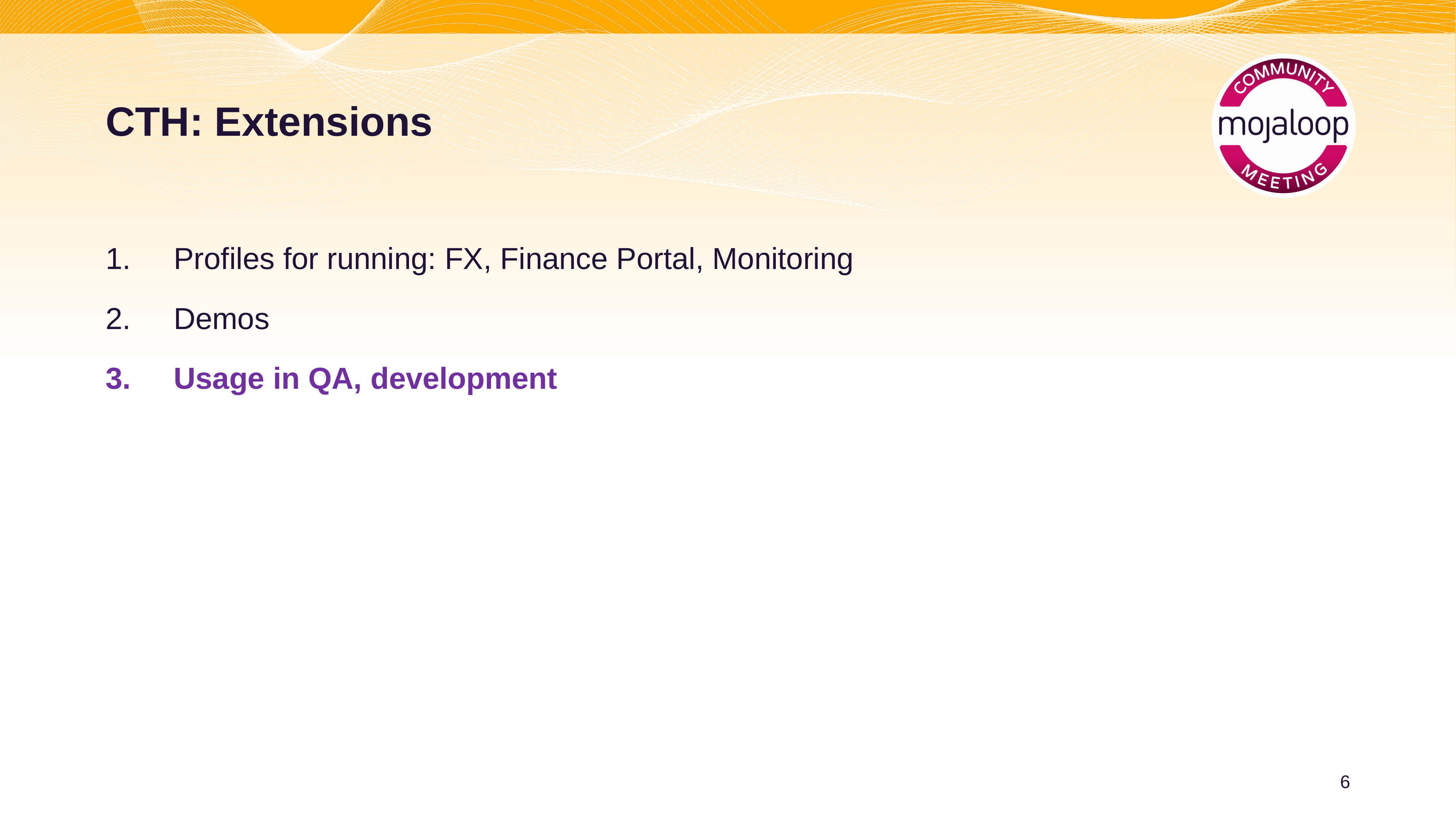

# CTH: Extensions
Profiles for running: FX, Finance Portal, Monitoring
Demos
Usage in QA, development
6